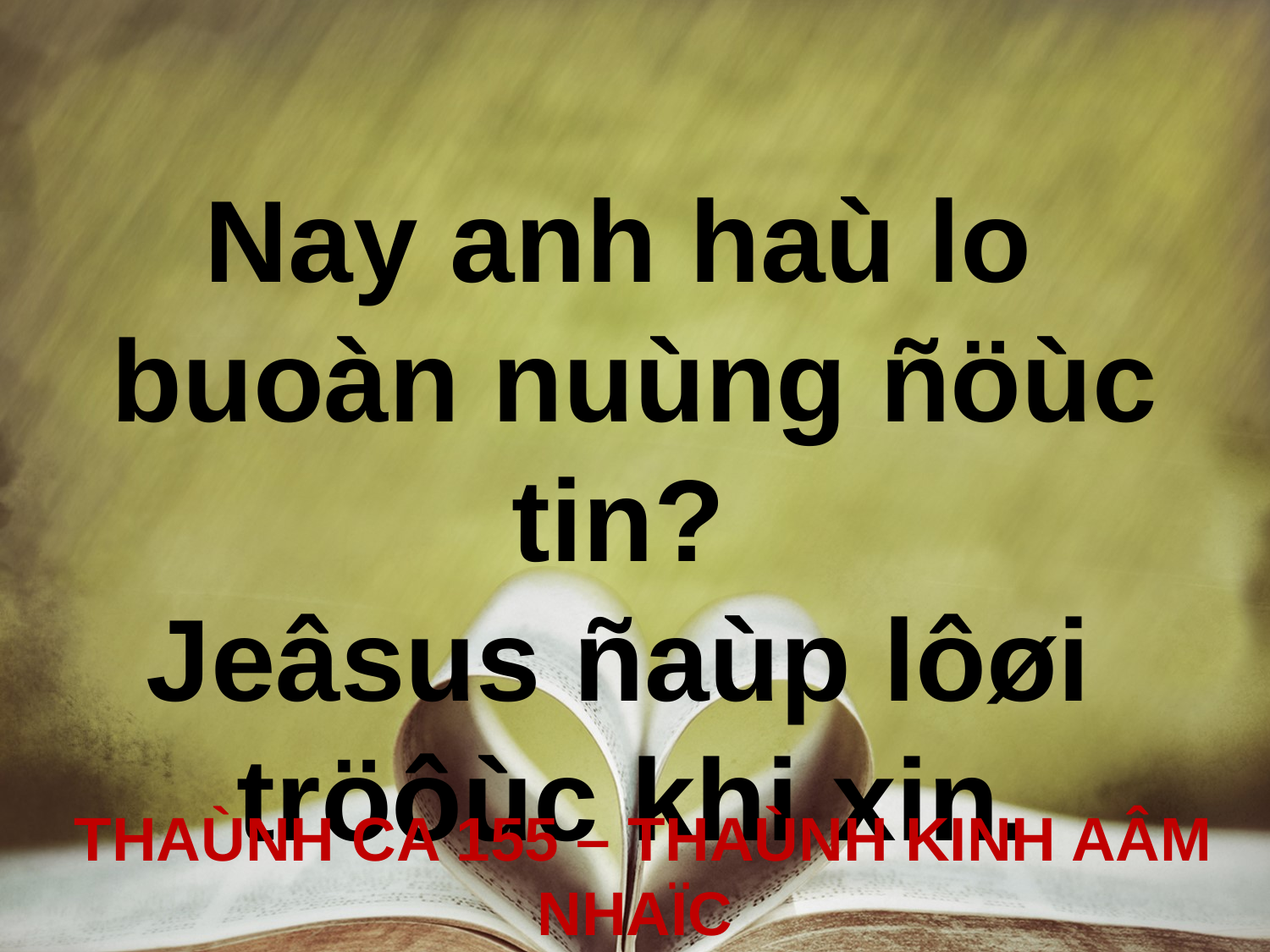

Nay anh haù lo
buoàn nuùng ñöùc tin?
Jeâsus ñaùp lôøi
tröôùc khi xin.
 THAÙNH CA 155 – THAÙNH KINH AÂM NHAÏC